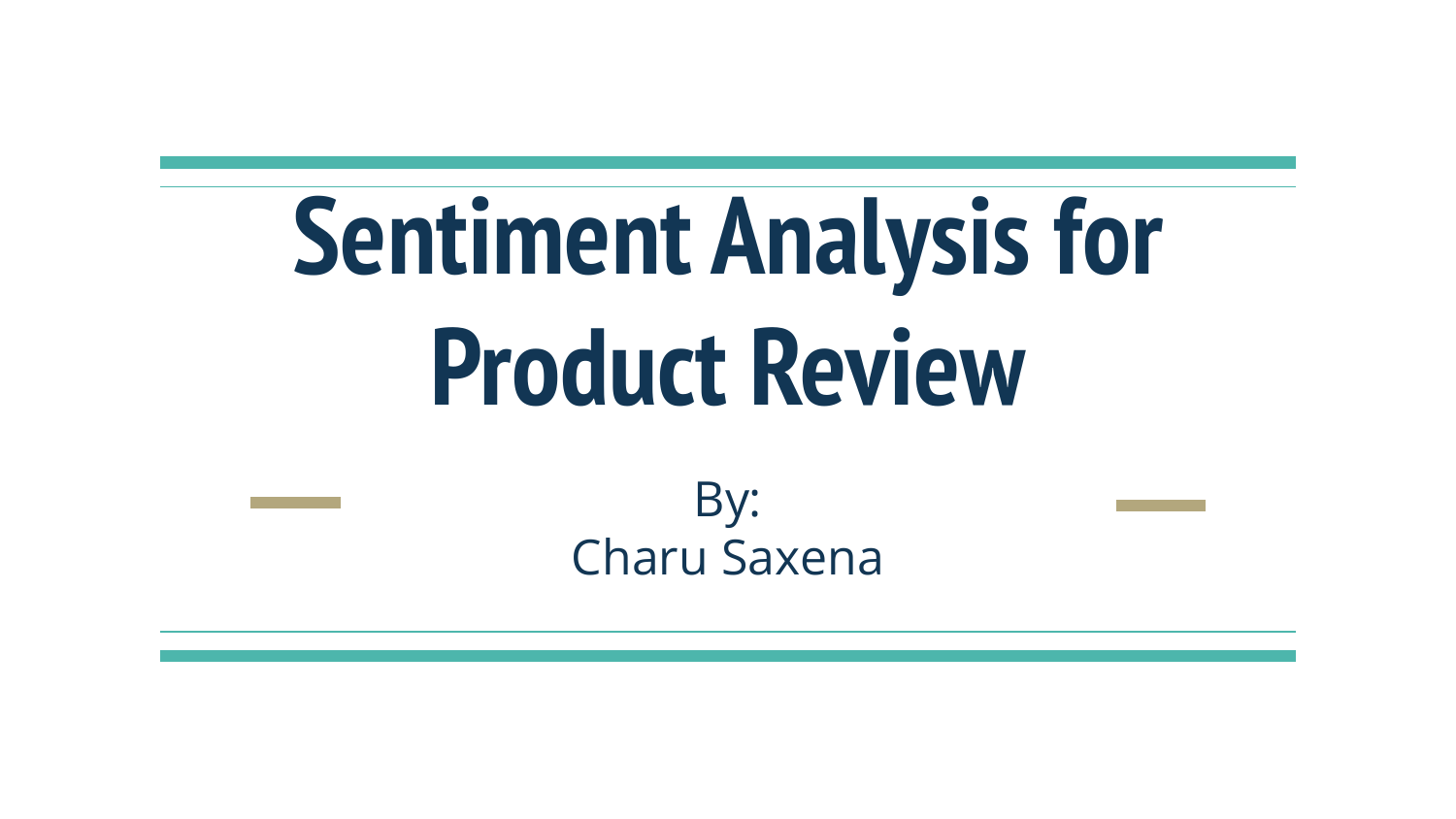

# Sentiment Analysis for Product Review
By:
Charu Saxena